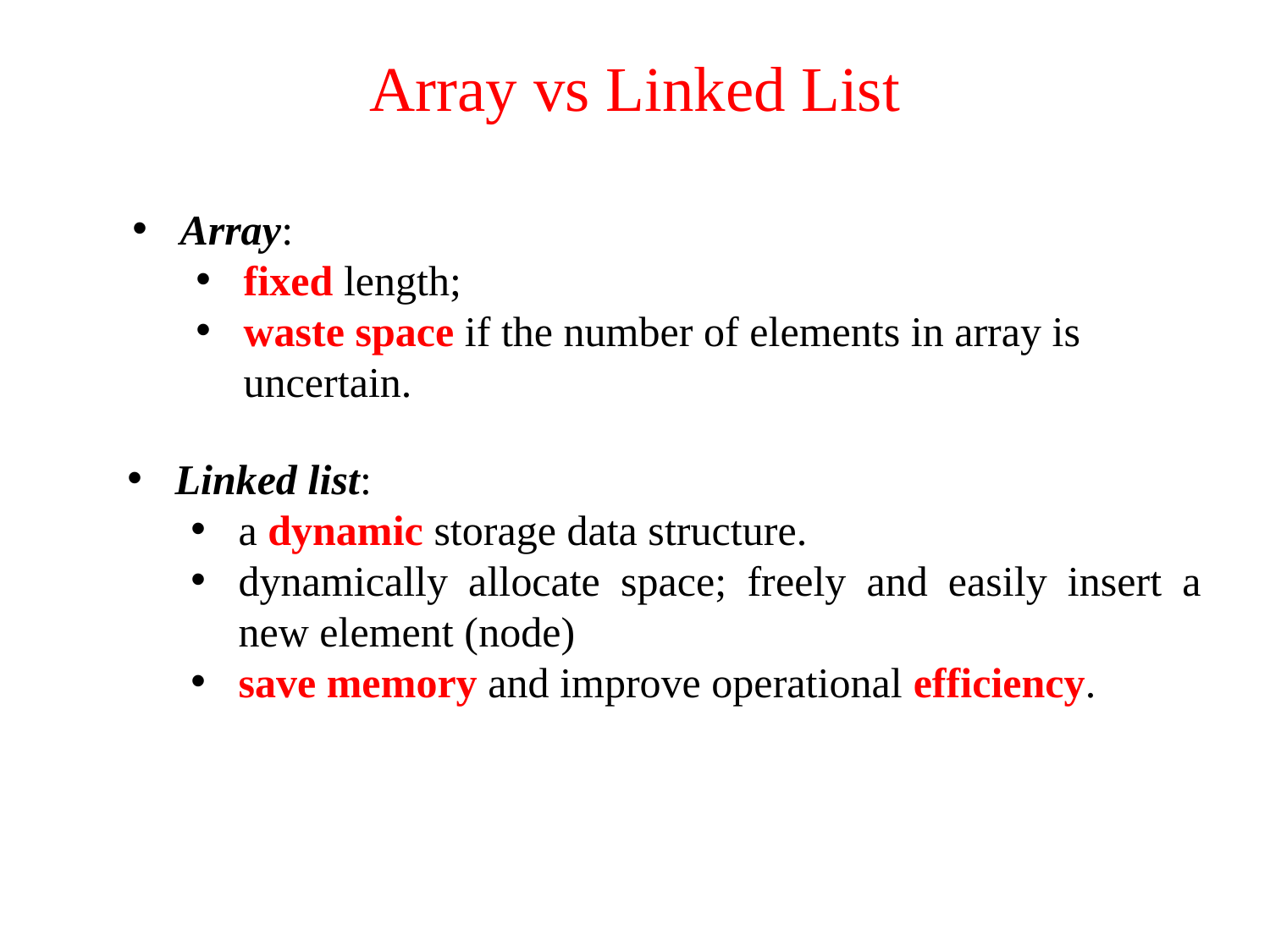

Array vs Linked List
Array:
fixed length;
waste space if the number of elements in array is uncertain.
Linked list:
a dynamic storage data structure.
dynamically allocate space; freely and easily insert a new element (node)
save memory and improve operational efficiency.